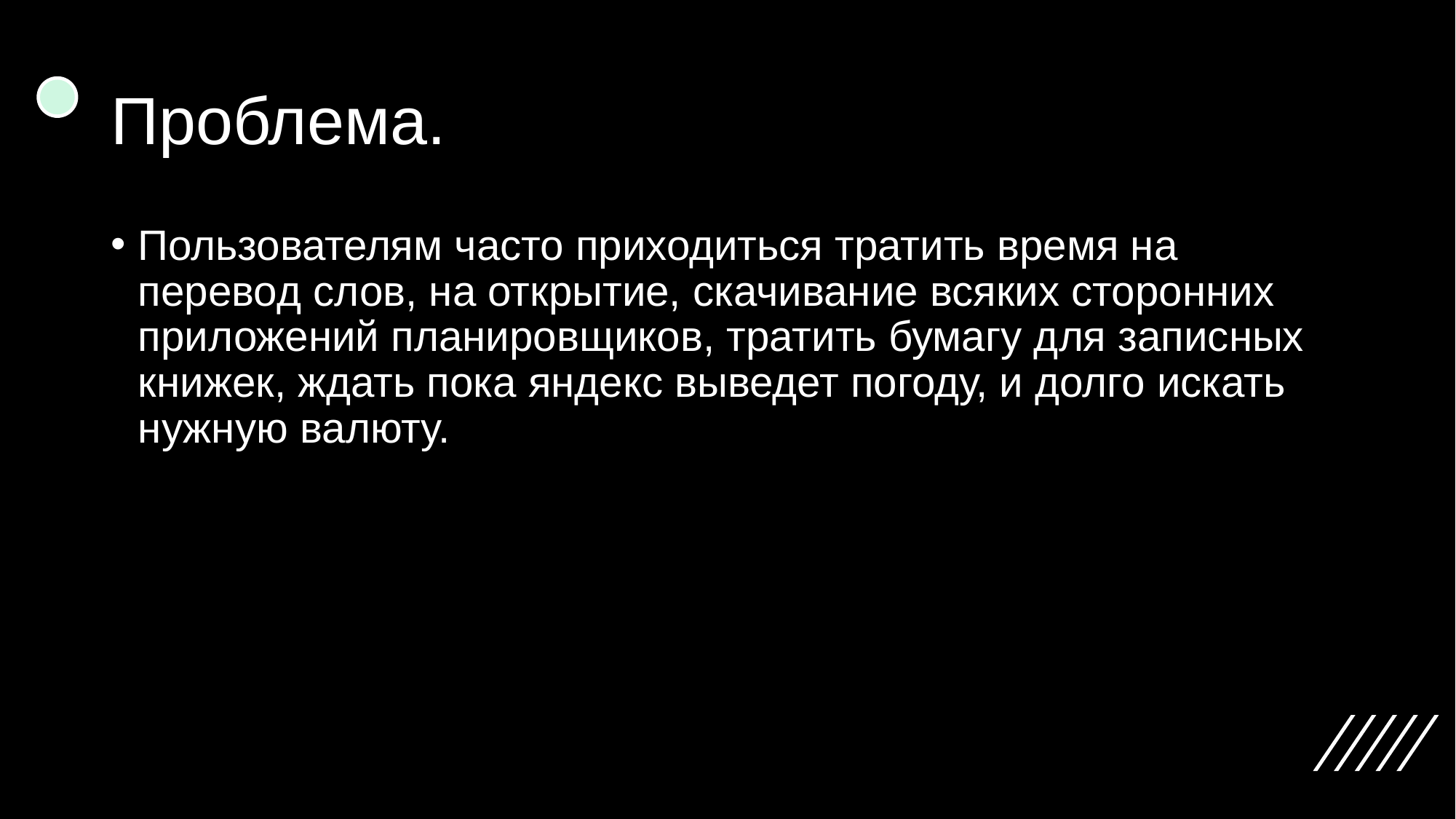

# Проблема.
Пользователям часто приходиться тратить время на перевод слов, на открытие, скачивание всяких сторонних приложений планировщиков, тратить бумагу для записных книжек, ждать пока яндекс выведет погоду, и долго искать нужную валюту.